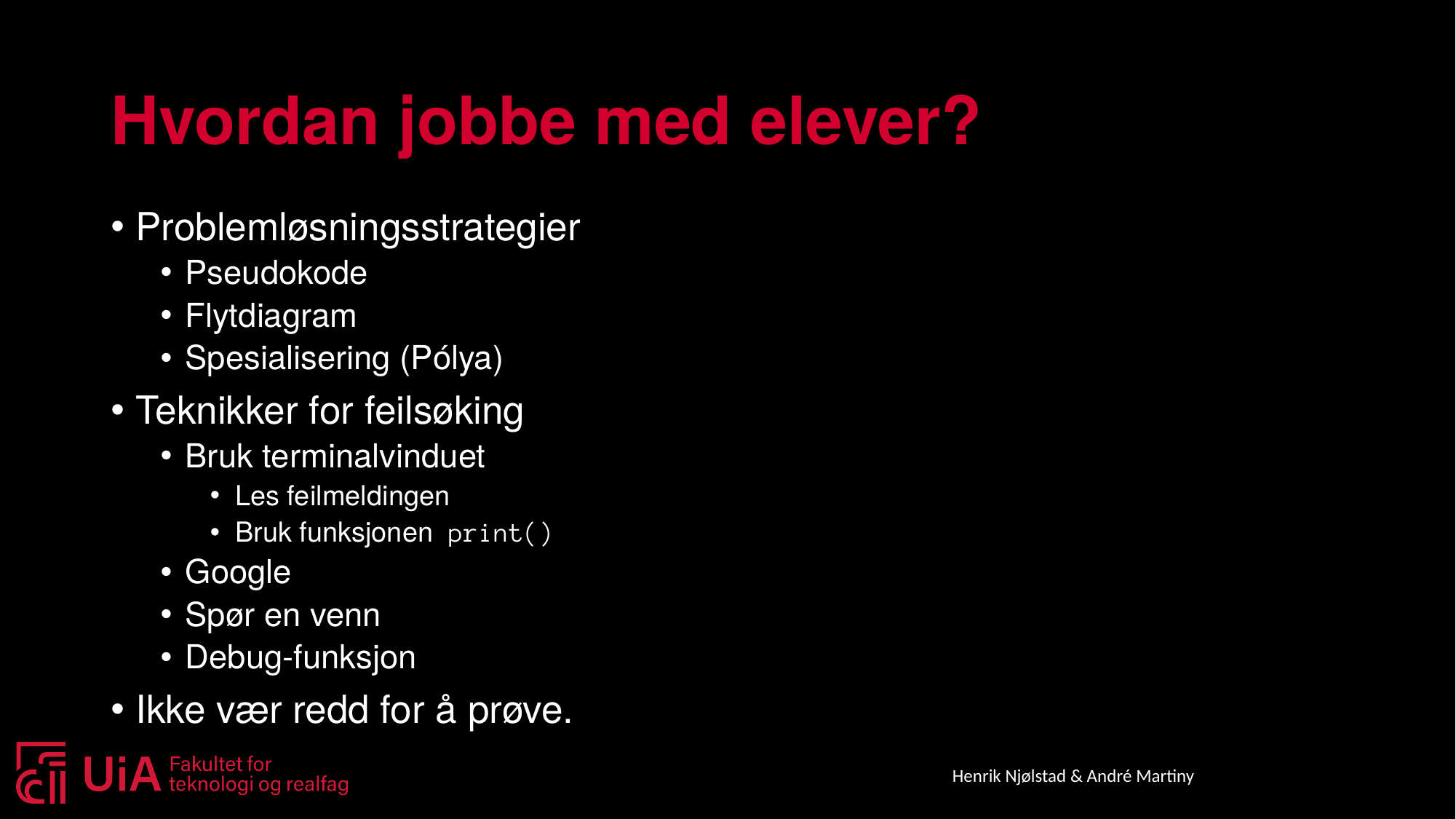

# Hvordan jobbe med elever?
Problemløsningsstrategier
Pseudokode
Flytdiagram
Spesialisering (Pólya)
Teknikker for feilsøking
Bruk terminalvinduet
Les feilmeldingen
Bruk funksjonen print()
Google
Spør en venn
Debug-funksjon
Ikke vær redd for å prøve.

Henrik Njølstad & André Martiny